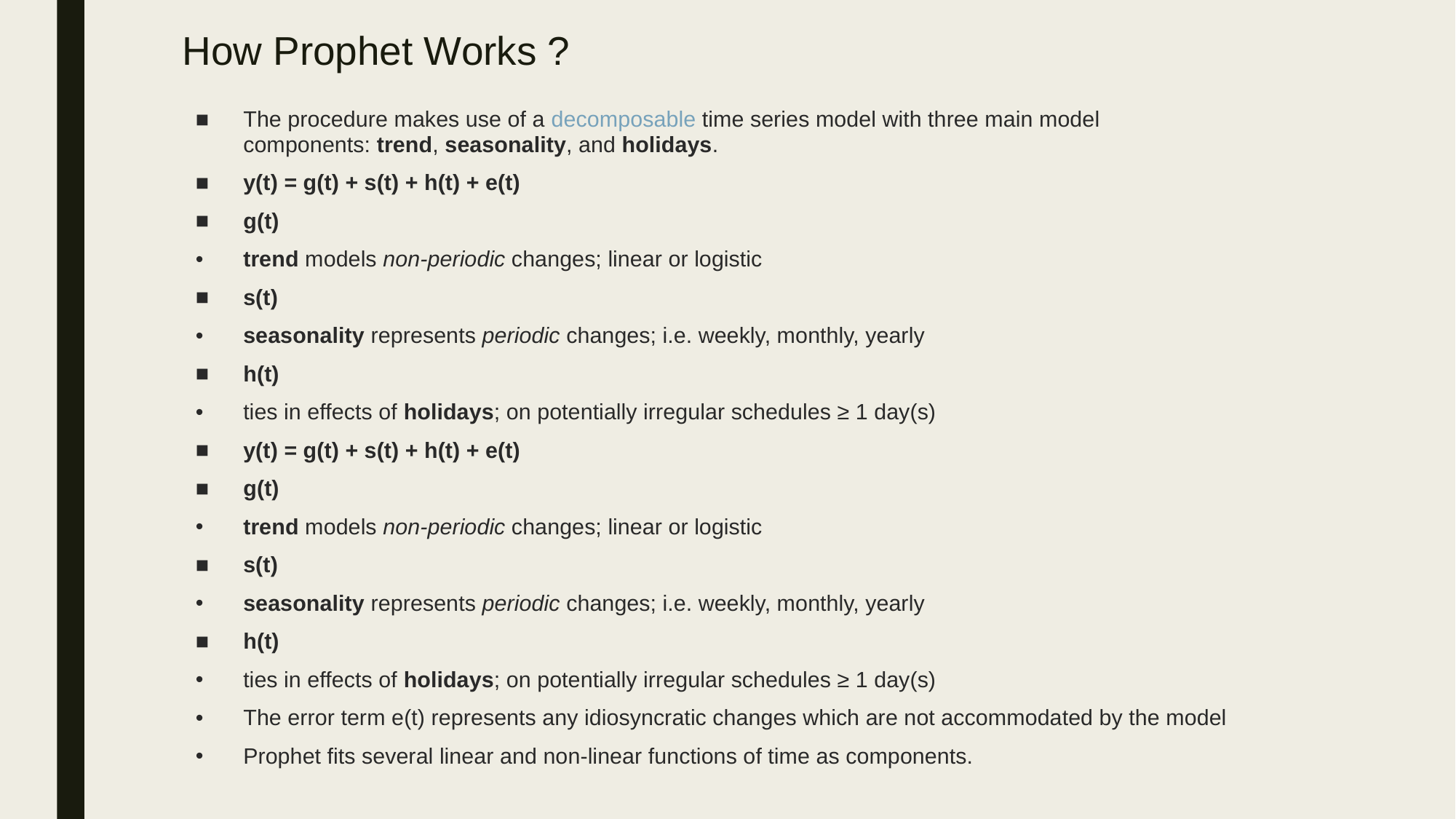

# How Prophet Works ?
The procedure makes use of a decomposable time series model with three main model components: trend, seasonality, and holidays.
y(t) = g(t) + s(t) + h(t) + e(t)
g(t)
trend models non-periodic changes; linear or logistic
s(t)
seasonality represents periodic changes; i.e. weekly, monthly, yearly
h(t)
ties in effects of holidays; on potentially irregular schedules ≥ 1 day(s)
y(t) = g(t) + s(t) + h(t) + e(t)
g(t)
trend models non-periodic changes; linear or logistic
s(t)
seasonality represents periodic changes; i.e. weekly, monthly, yearly
h(t)
ties in effects of holidays; on potentially irregular schedules ≥ 1 day(s)
The error term e(t) represents any idiosyncratic changes which are not accommodated by the model
Prophet fits several linear and non-linear functions of time as components.